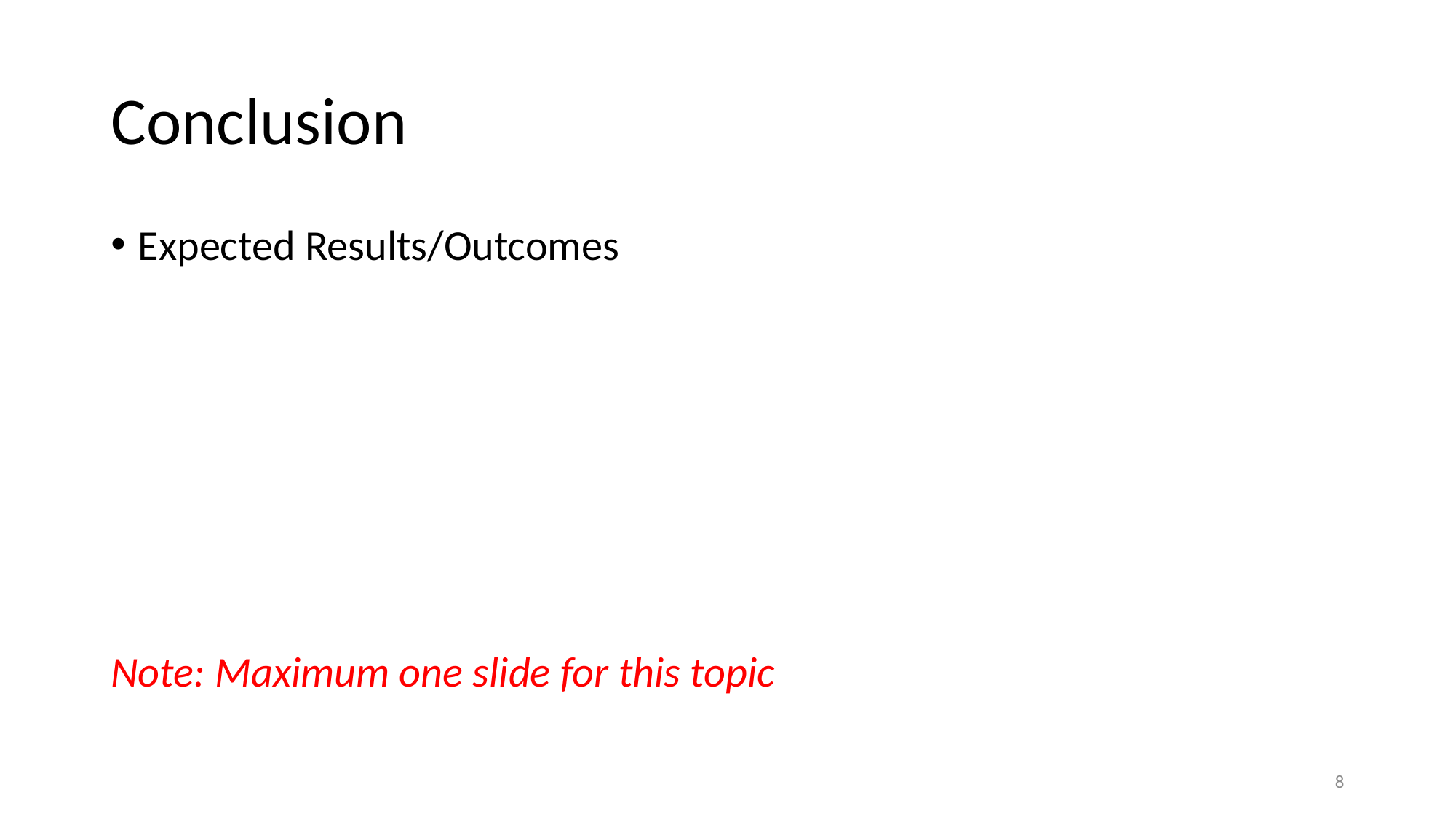

# Conclusion
Expected Results/Outcomes

Note: Maximum one slide for this topic

8